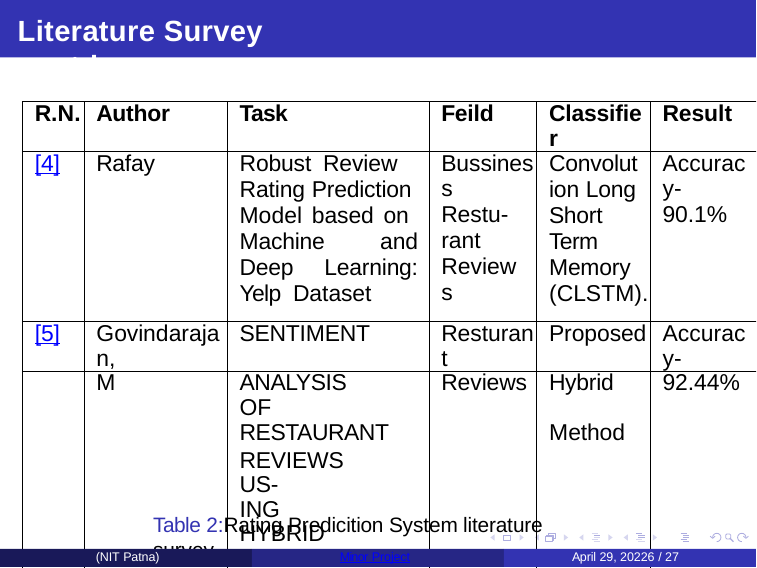

Literature Survey contd.
| R.N. | Author | Task | Feild | Classifier | Result |
| --- | --- | --- | --- | --- | --- |
| [4] | Rafay | Robust Review Rating Prediction Model based on Machine and Deep Learning: Yelp Dataset | Bussiness Restu- rant Reviews | Convolut ion Long Short Term Memory (CLSTM). | Accuracy- 90.1% |
| [5] | Govindarajan, | SENTIMENT | Resturant | Proposed | Accuracy- |
|  | M | ANALYSIS OF | Reviews | Hybrid | 92.44% |
|  |  | RESTAURANT |  | Method |  |
|  |  | REVIEWS US- |  |  |  |
|  |  | ING HYBRID |  |  |  |
|  |  | CLASSIFICATION |  |  |  |
|  |  | METHOD |  |  |  |
Table 2:Rating Predicition System literature survey

(NIT Patna)
Minor Project
April 29, 20226 / 27